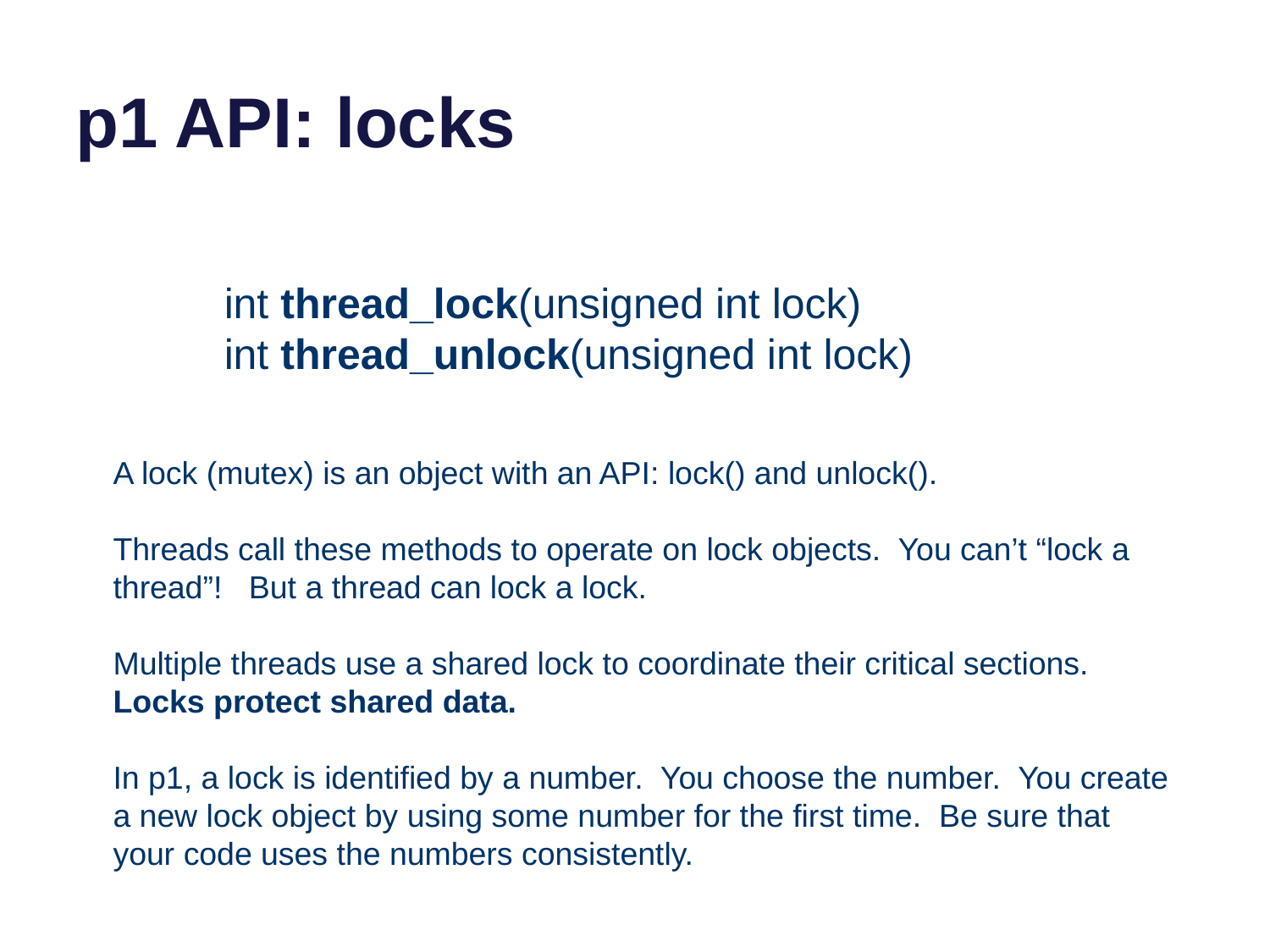

# p1 API: locks
int thread_lock(unsigned int lock)
int thread_unlock(unsigned int lock)
A lock (mutex) is an object with an API: lock() and unlock().

Threads call these methods to operate on lock objects.  You can’t “lock a thread”!   But a thread can lock a lock.

Multiple threads use a shared lock to coordinate their critical sections.  Locks protect shared data.

In p1, a lock is identified by a number.  You choose the number.  You create a new lock object by using some number for the first time.  Be sure that your code uses the numbers consistently.